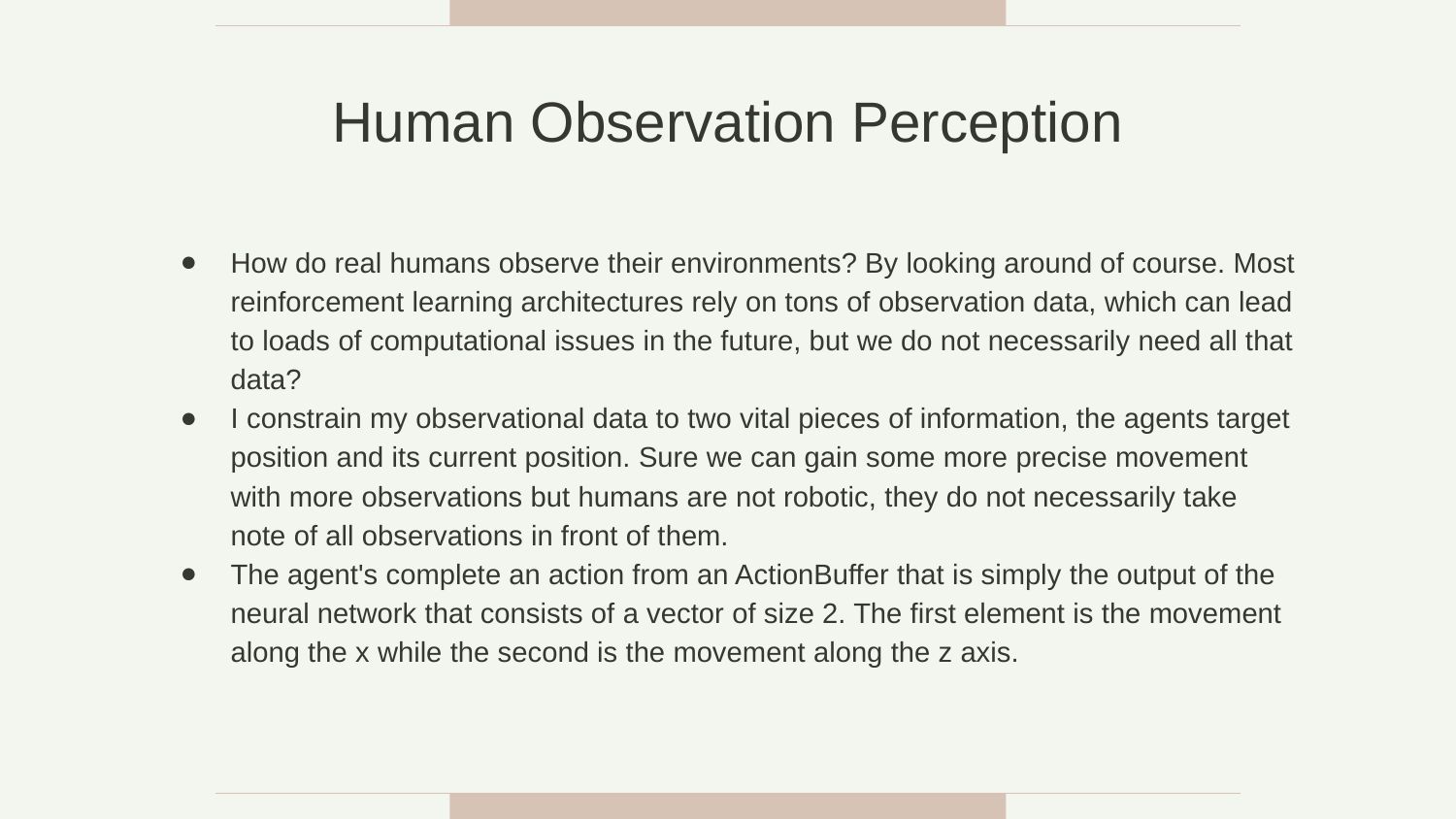

# Human Observation Perception
How do real humans observe their environments? By looking around of course. Most reinforcement learning architectures rely on tons of observation data, which can lead to loads of computational issues in the future, but we do not necessarily need all that data?
I constrain my observational data to two vital pieces of information, the agents target position and its current position. Sure we can gain some more precise movement with more observations but humans are not robotic, they do not necessarily take note of all observations in front of them.
The agent's complete an action from an ActionBuffer that is simply the output of the neural network that consists of a vector of size 2. The first element is the movement along the x while the second is the movement along the z axis.